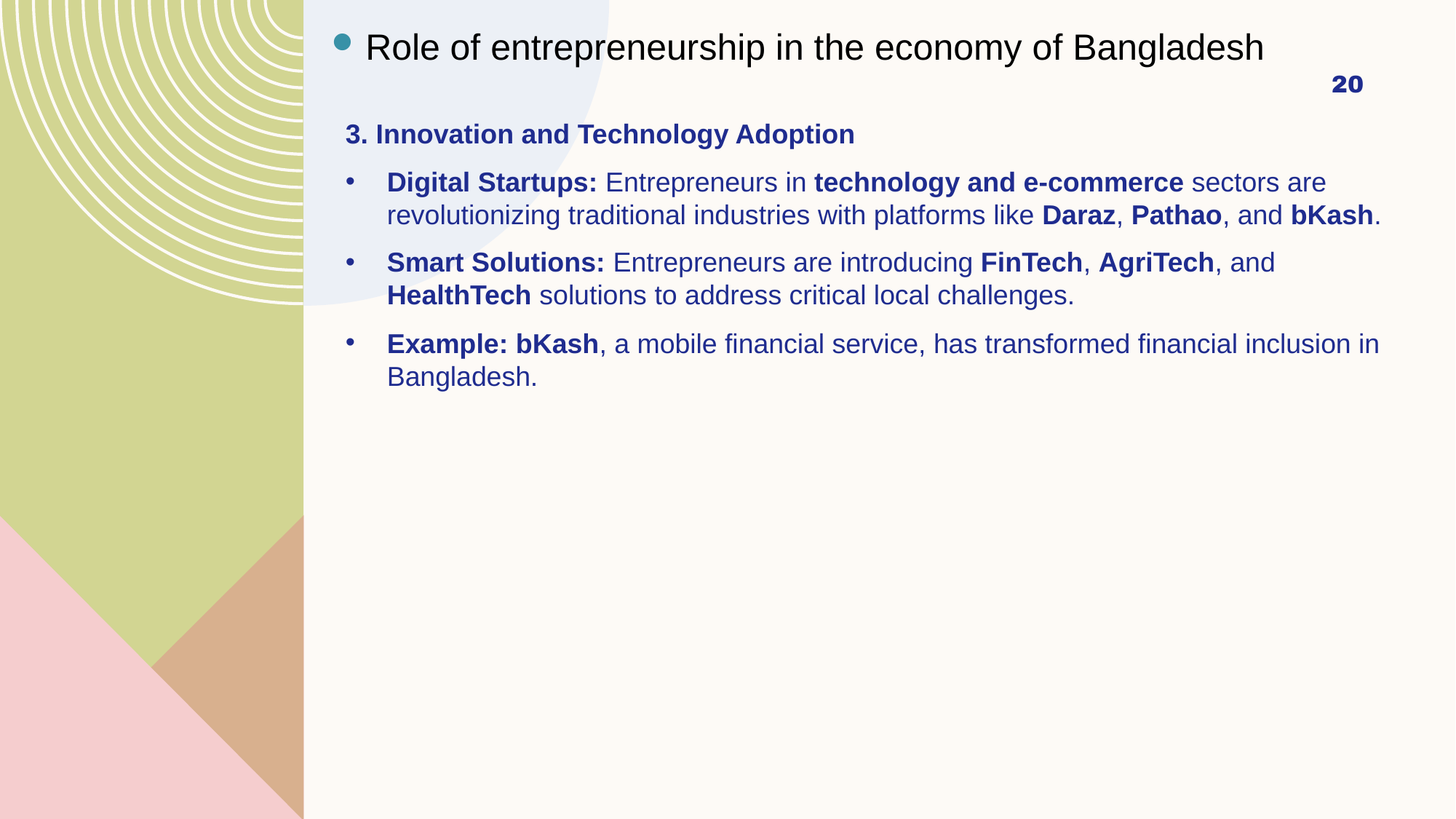

Role of entrepreneurship in the economy of Bangladesh
20
3. Innovation and Technology Adoption
Digital Startups: Entrepreneurs in technology and e-commerce sectors are revolutionizing traditional industries with platforms like Daraz, Pathao, and bKash.
Smart Solutions: Entrepreneurs are introducing FinTech, AgriTech, and HealthTech solutions to address critical local challenges.
Example: bKash, a mobile financial service, has transformed financial inclusion in Bangladesh.